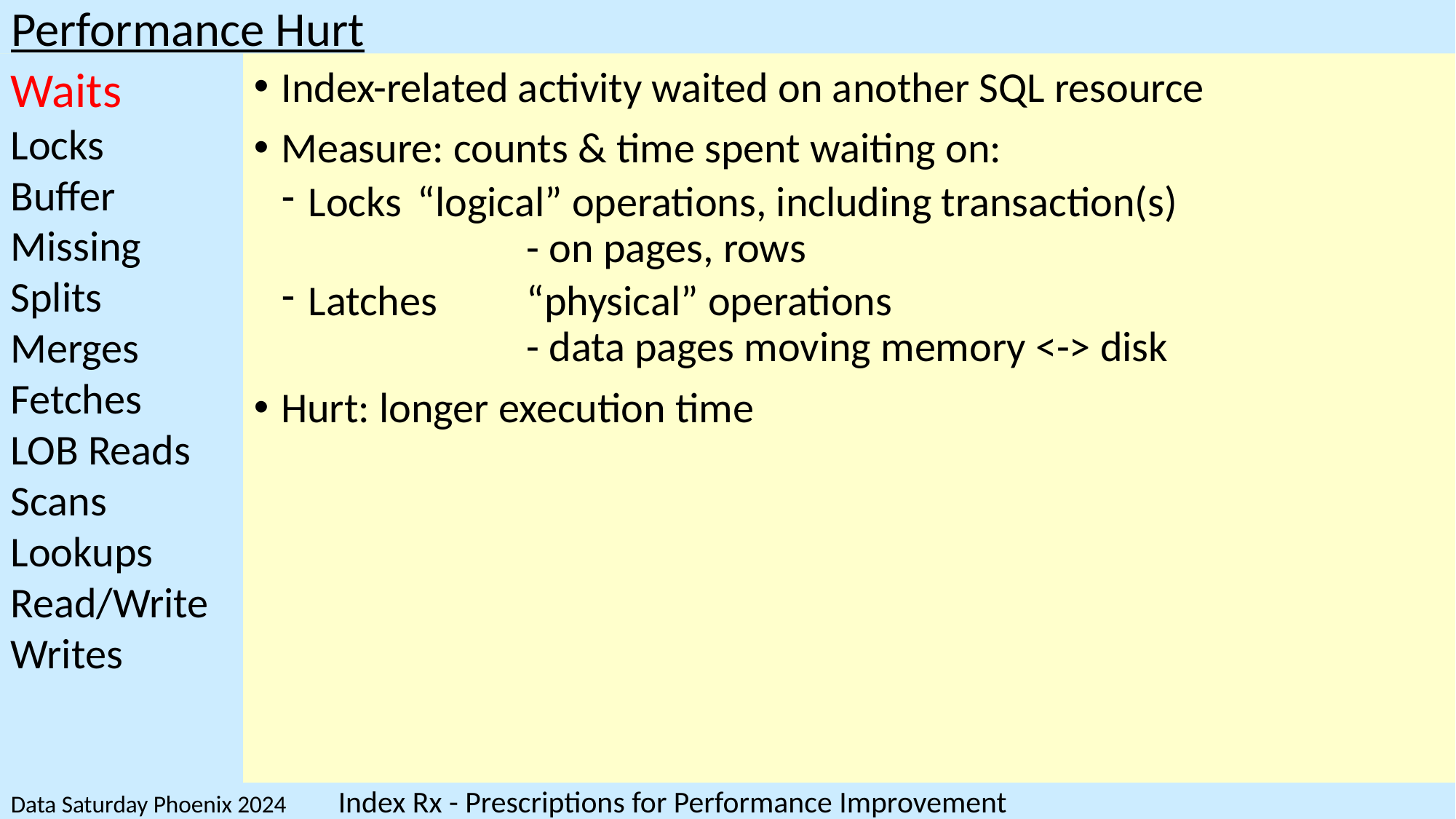

# Performance Hurt
Waits
Locks
Buffer
Missing
Splits
Merges
Fetches
LOB Reads
Scans
Lookups
Read/Write
Writes
Index-related activity waited on another SQL resource
Measure: counts & time spent waiting on:
Locks	“logical” operations, including transaction(s)
		- on pages, rows
Latches	“physical” operations
		- data pages moving memory <-> disk
Hurt: longer execution time